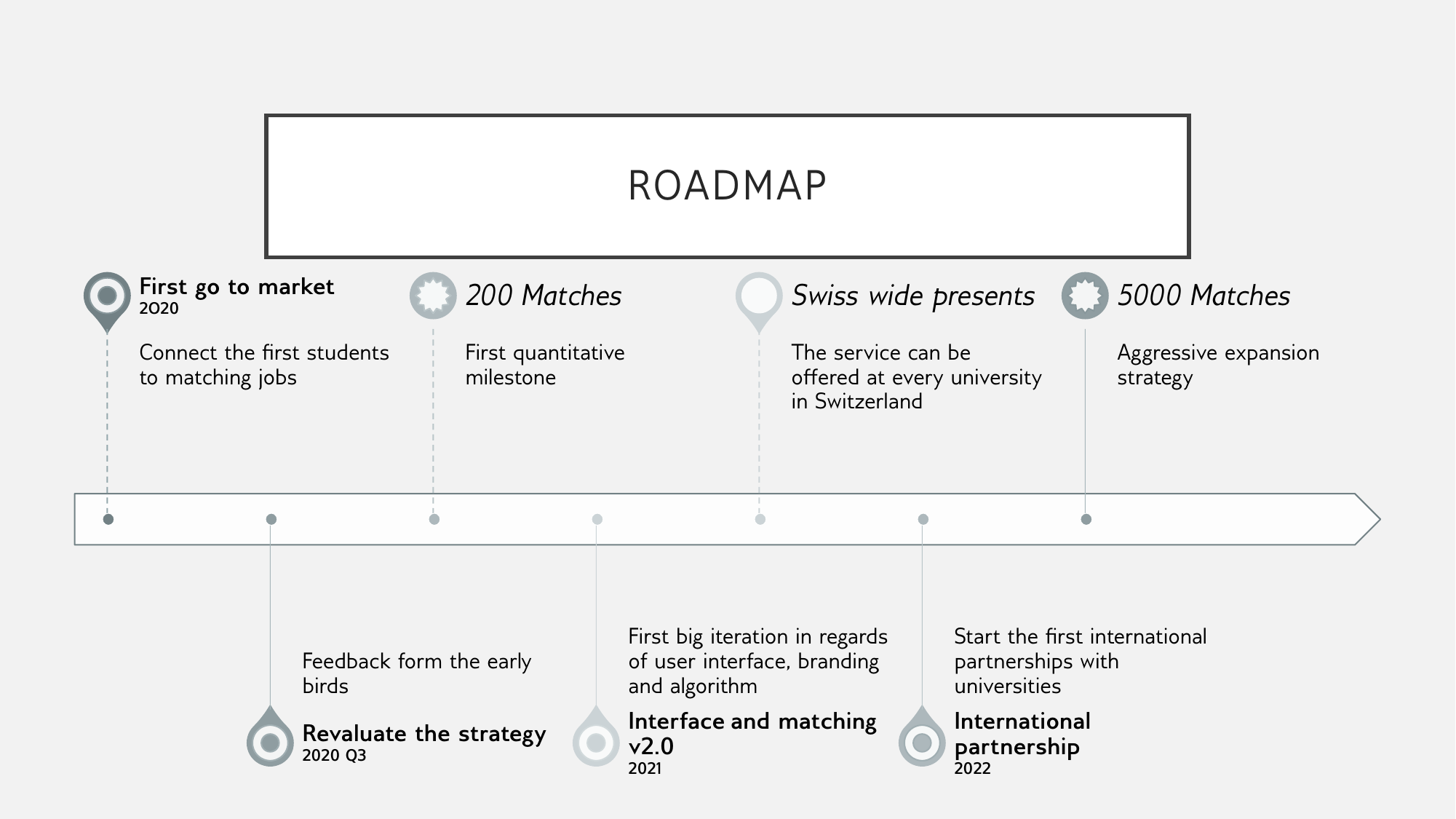

# Roadmap
Connect the first students to matching jobs
First go to market
2O20
Feedback form the early birds
Revaluate the strategy
2020 Q3
First quantitative milestone
200 Matches
First big iteration in regards of user interface, branding and algorithm
Interface and matching v2.0
2021
The service can be offered at every university in Switzerland
Swiss wide presents
Start the first international partnerships with universities
International partnership
2022
Aggressive expansion strategy
5000 Matches